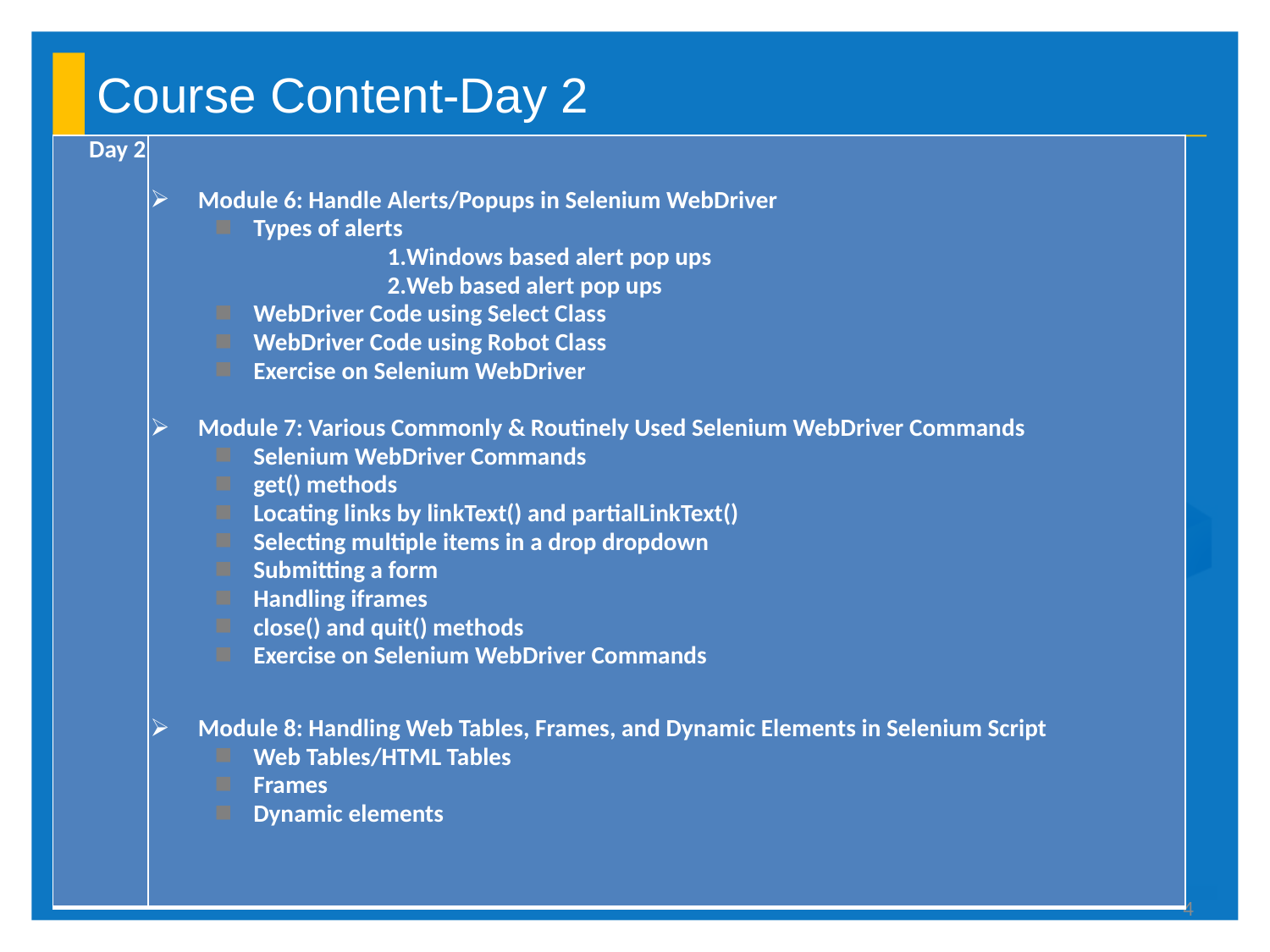

# Course Content-Day 2
| Day 2 | Module 6: Handle Alerts/Popups in Selenium WebDriver Types of alerts Windows based alert pop ups Web based alert pop ups WebDriver Code using Select Class WebDriver Code using Robot Class Exercise on Selenium WebDriver   Module 7: Various Commonly & Routinely Used Selenium WebDriver Commands Selenium WebDriver Commands get() methods Locating links by linkText() and partialLinkText() Selecting multiple items in a drop dropdown Submitting a form Handling iframes close() and quit() methods Exercise on Selenium WebDriver Commands Module 8: Handling Web Tables, Frames, and Dynamic Elements in Selenium Script  Web Tables/HTML Tables Frames Dynamic elements |
| --- | --- |
4